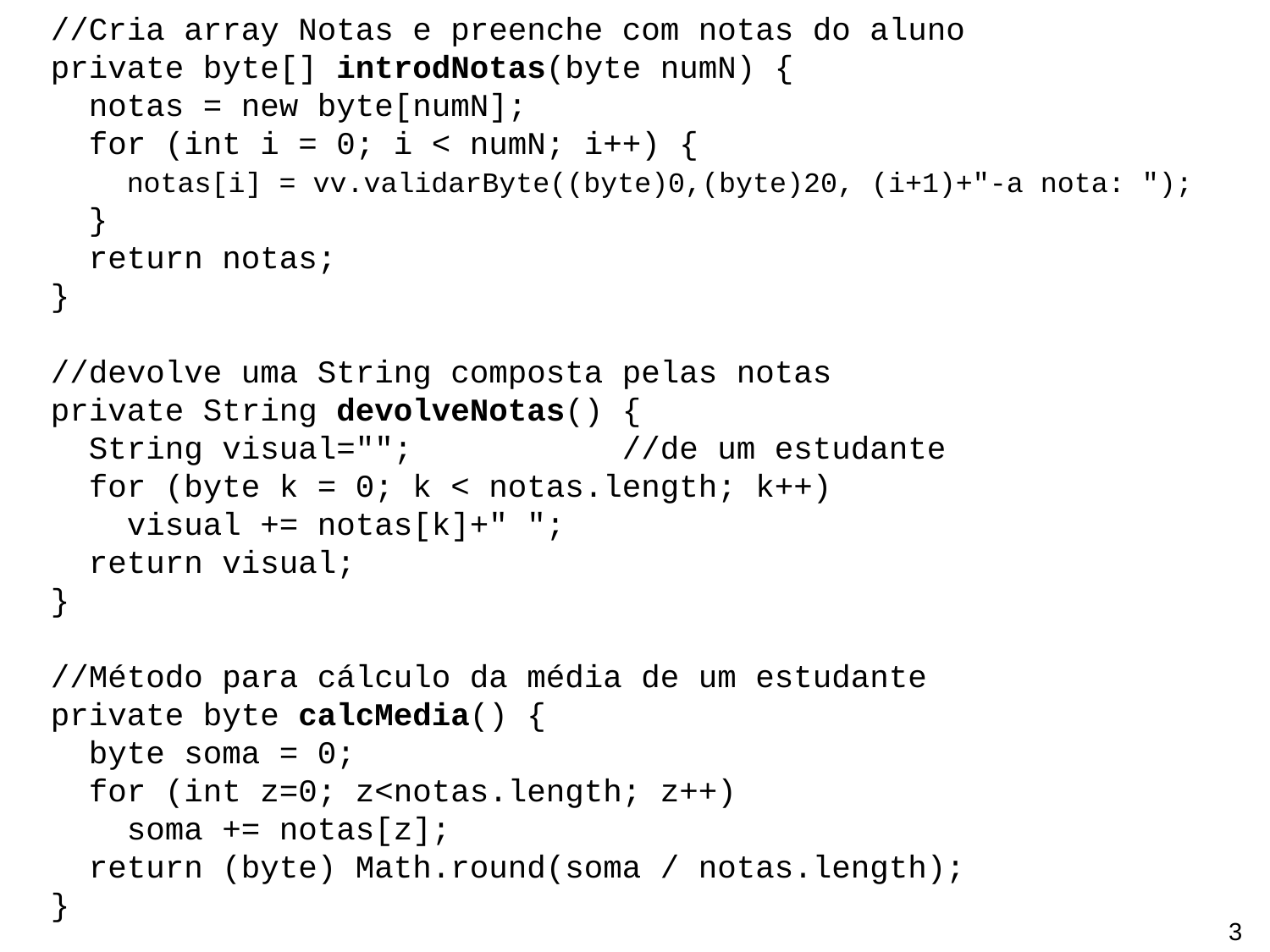

//Cria array Notas e preenche com notas do aluno
  private byte[] introdNotas(byte numN) {
    notas = new byte[numN];
    for (int i = 0; i < numN; i++) {
      notas[i] = vv.validarByte((byte)0,(byte)20, (i+1)+"-a nota: ");
    }
    return notas;
  }

  //devolve uma String composta pelas notas
  private String devolveNotas() {
    String visual="";           //de um estudante
    for (byte k = 0; k < notas.length; k++)
      visual += notas[k]+" ";
    return visual;
  }

  //Método para cálculo da média de um estudante
  private byte calcMedia() {
    byte soma = 0;
    for (int z=0; z<notas.length; z++)
      soma += notas[z];
    return (byte) Math.round(soma / notas.length);
  }
3